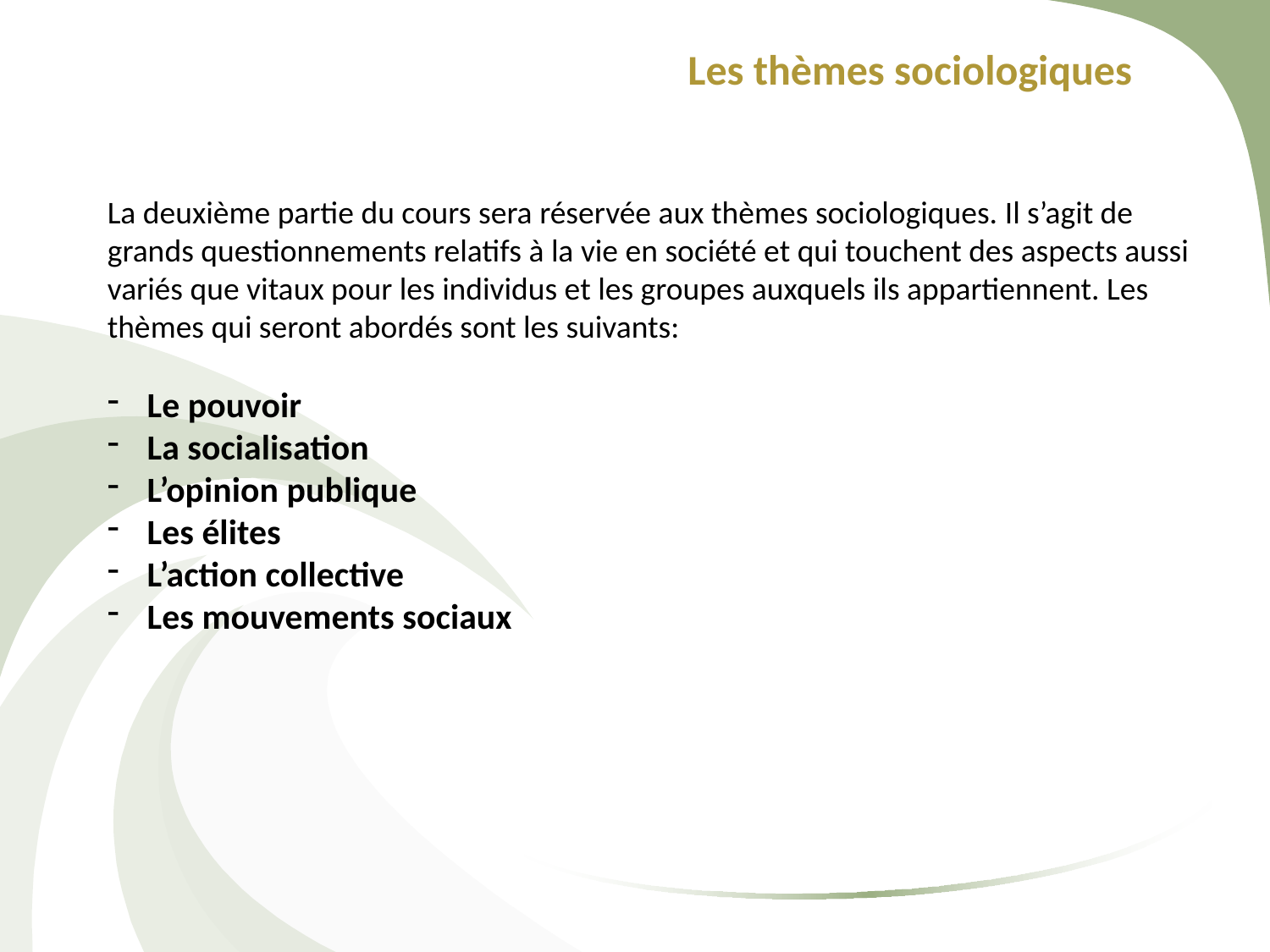

Les thèmes sociologiques
La deuxième partie du cours sera réservée aux thèmes sociologiques. Il s’agit de grands questionnements relatifs à la vie en société et qui touchent des aspects aussi variés que vitaux pour les individus et les groupes auxquels ils appartiennent. Les thèmes qui seront abordés sont les suivants:

Le pouvoir
La socialisation
L’opinion publique
Les élites
L’action collective
Les mouvements sociaux